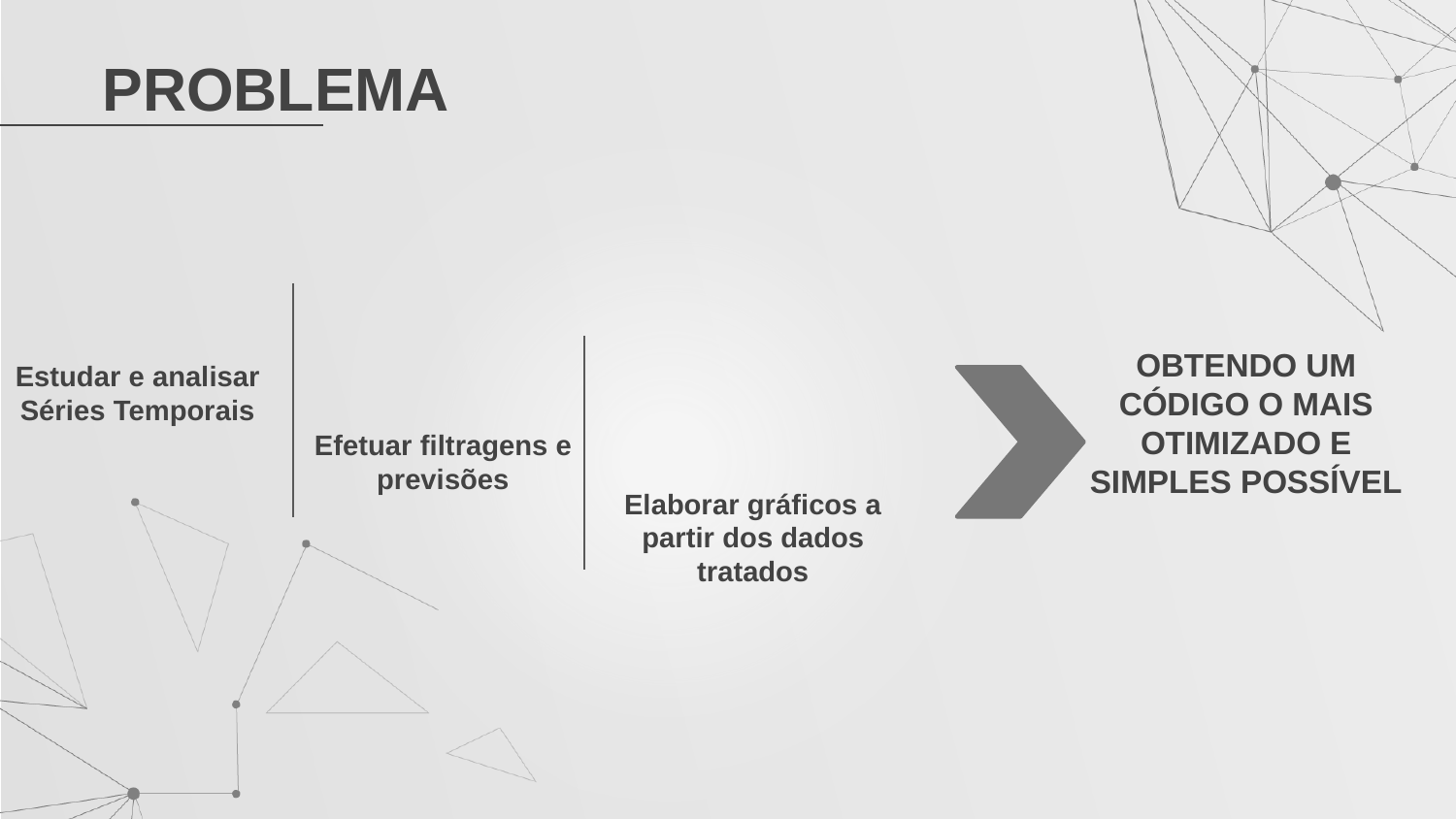

# PROBLEMA
Estudar e analisar Séries Temporais
Efetuar filtragens e previsões

OBTENDO UM CÓDIGO O MAIS OTIMIZADO E SIMPLES POSSÍVEL
Elaborar gráficos a partir dos dados tratados